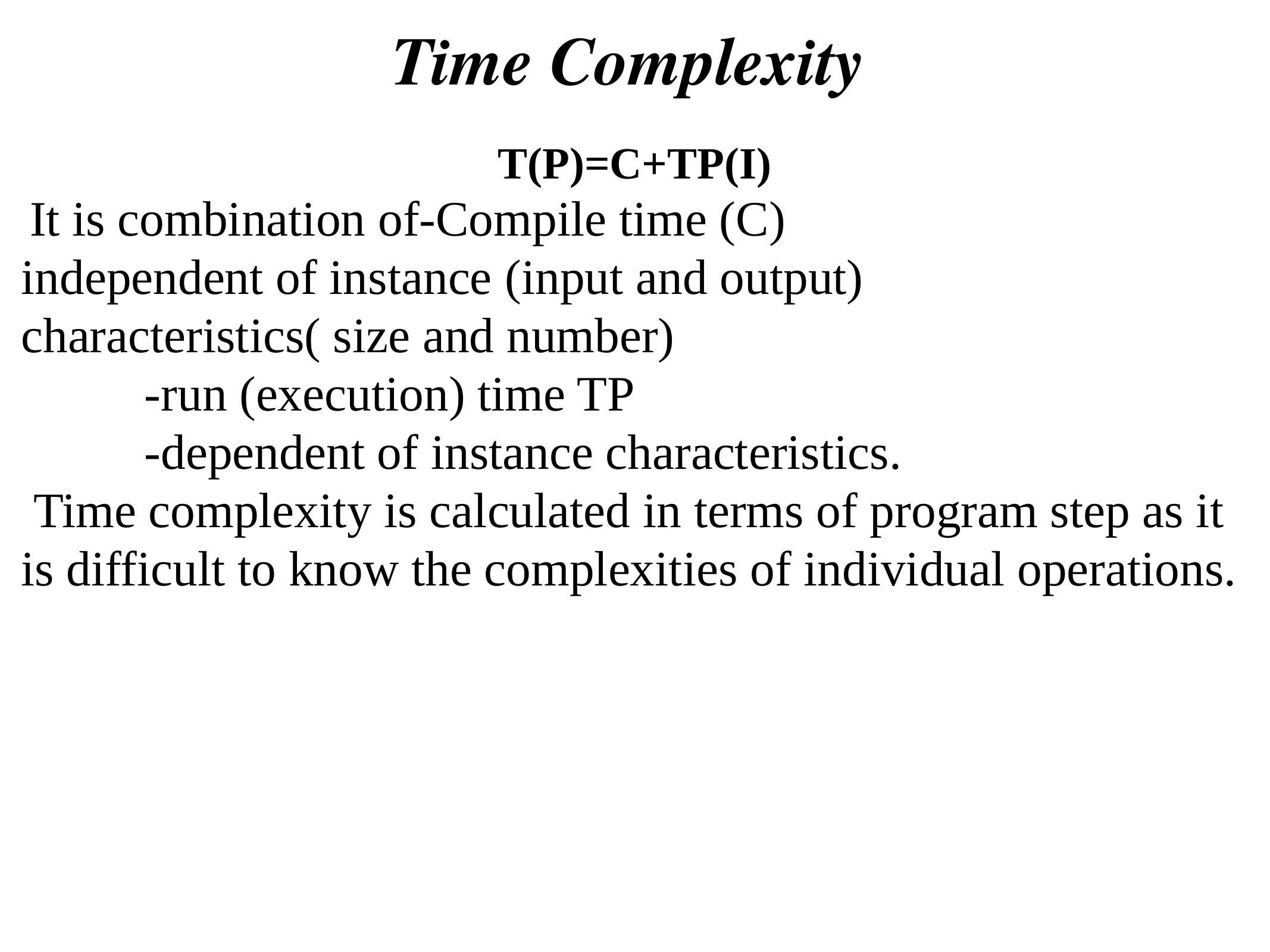

# Time Complexity
T(P)=C+TP(I)
 It is combination of-Compile time (C)
independent of instance (input and output) characteristics( size and number)
          -run (execution) time TP
          -dependent of instance characteristics.
 Time complexity is calculated in terms of program step as it is difficult to know the complexities of individual operations.